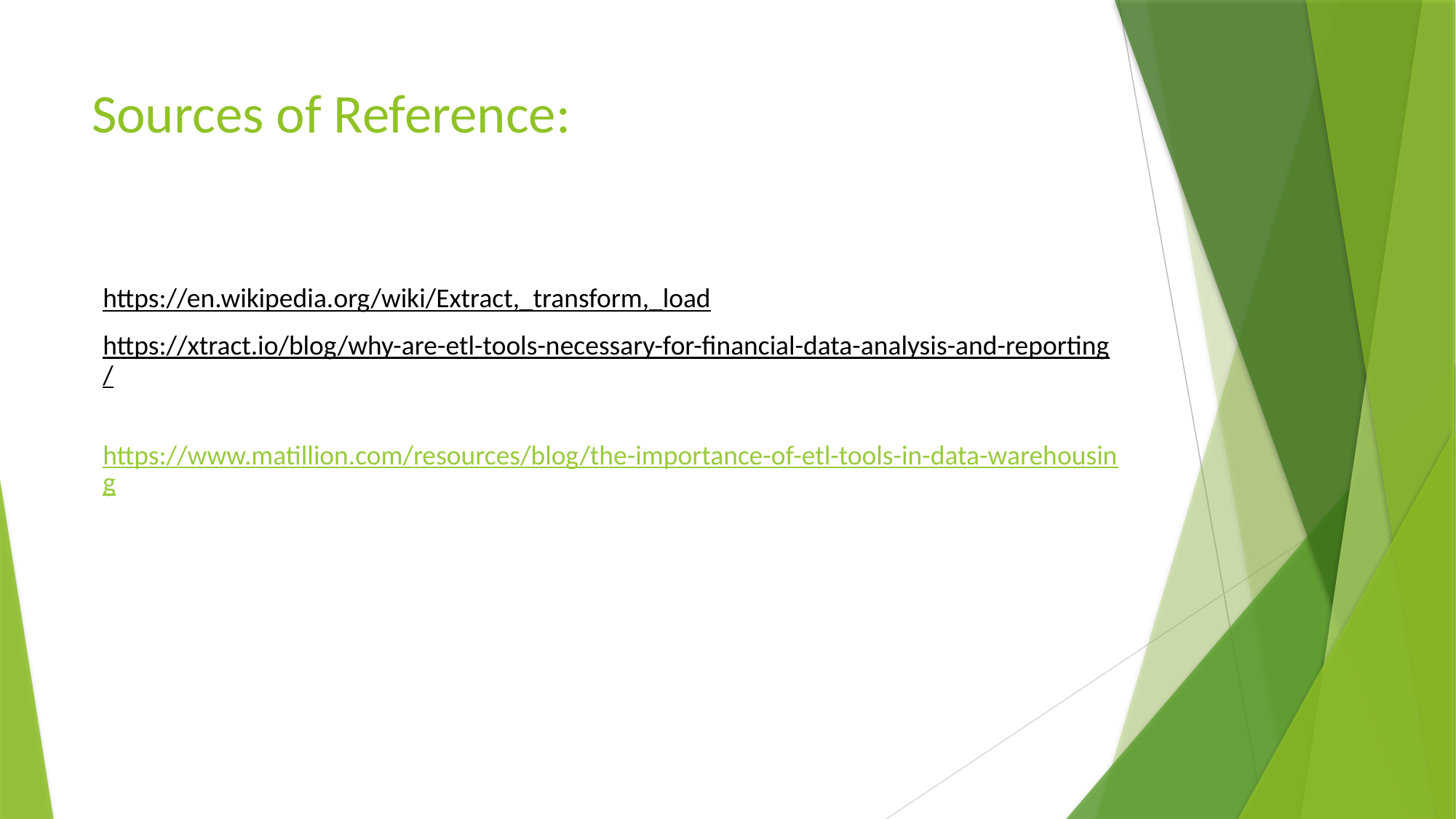

# Sources of Reference:
https://en.wikipedia.org/wiki/Extract,_transform,_load
https://xtract.io/blog/why-are-etl-tools-necessary-for-financial-data-analysis-and-reporting/
https://www.matillion.com/resources/blog/the-importance-of-etl-tools-in-data-warehousing